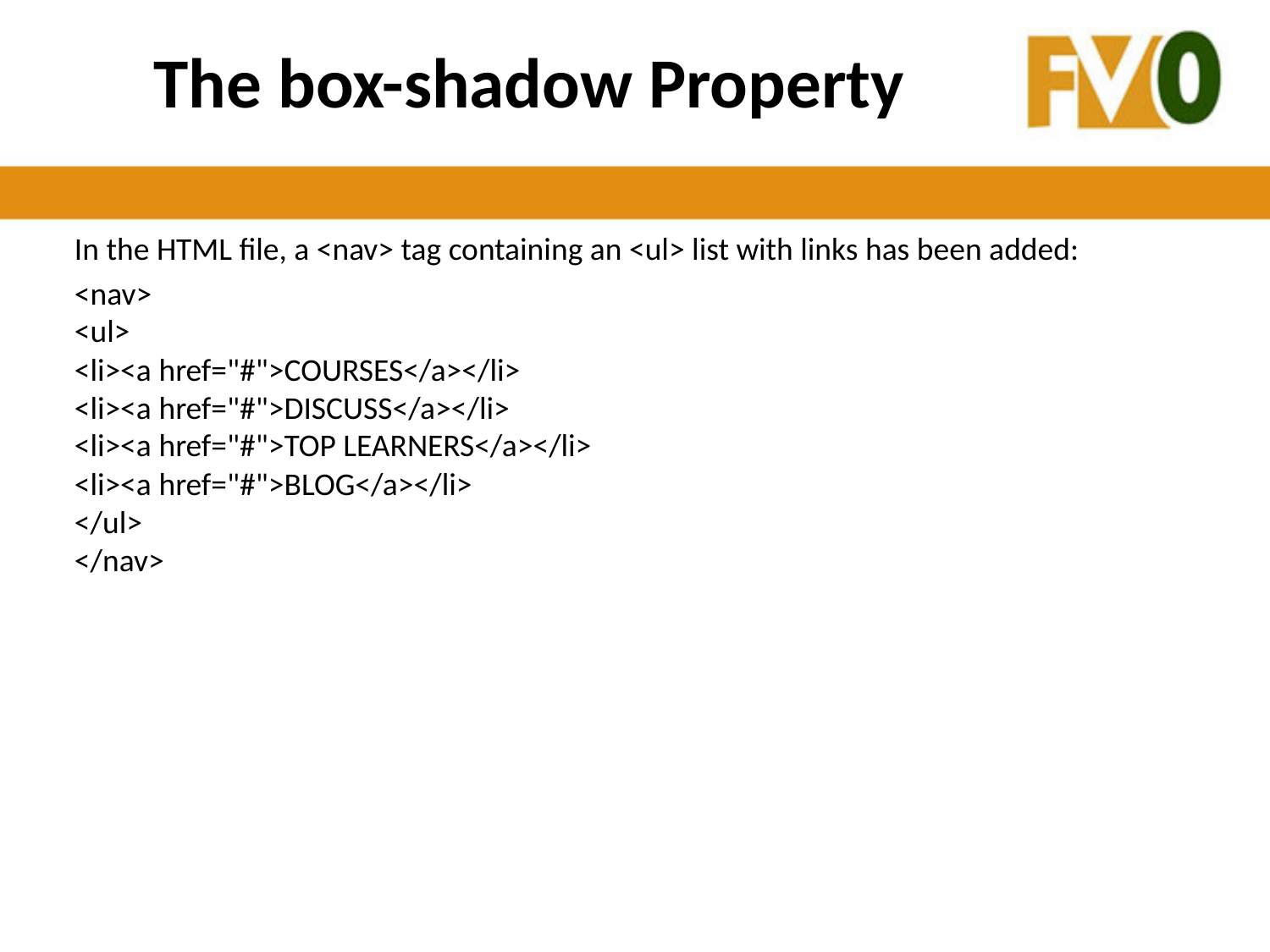

# The box-shadow Property
In the HTML file, a <nav> tag containing an <ul> list with links has been added:
<nav>
<ul>
<li><a href="#">COURSES</a></li>
<li><a href="#">DISCUSS</a></li>
<li><a href="#">TOP LEARNERS</a></li>
<li><a href="#">BLOG</a></li>
</ul>
</nav>